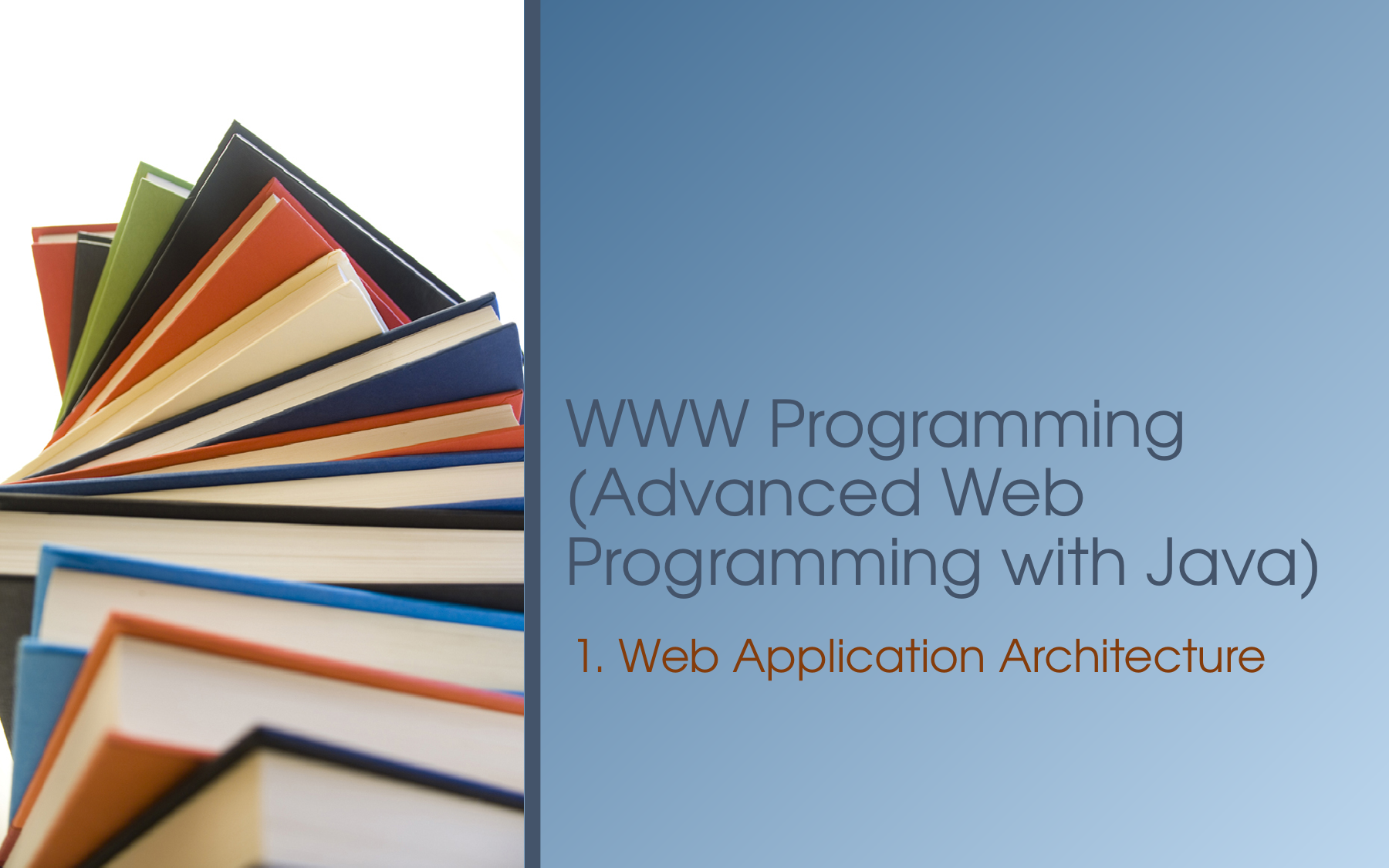

# WWW Programming (Advanced Web Programming with Java)
1. Web Application Architecture